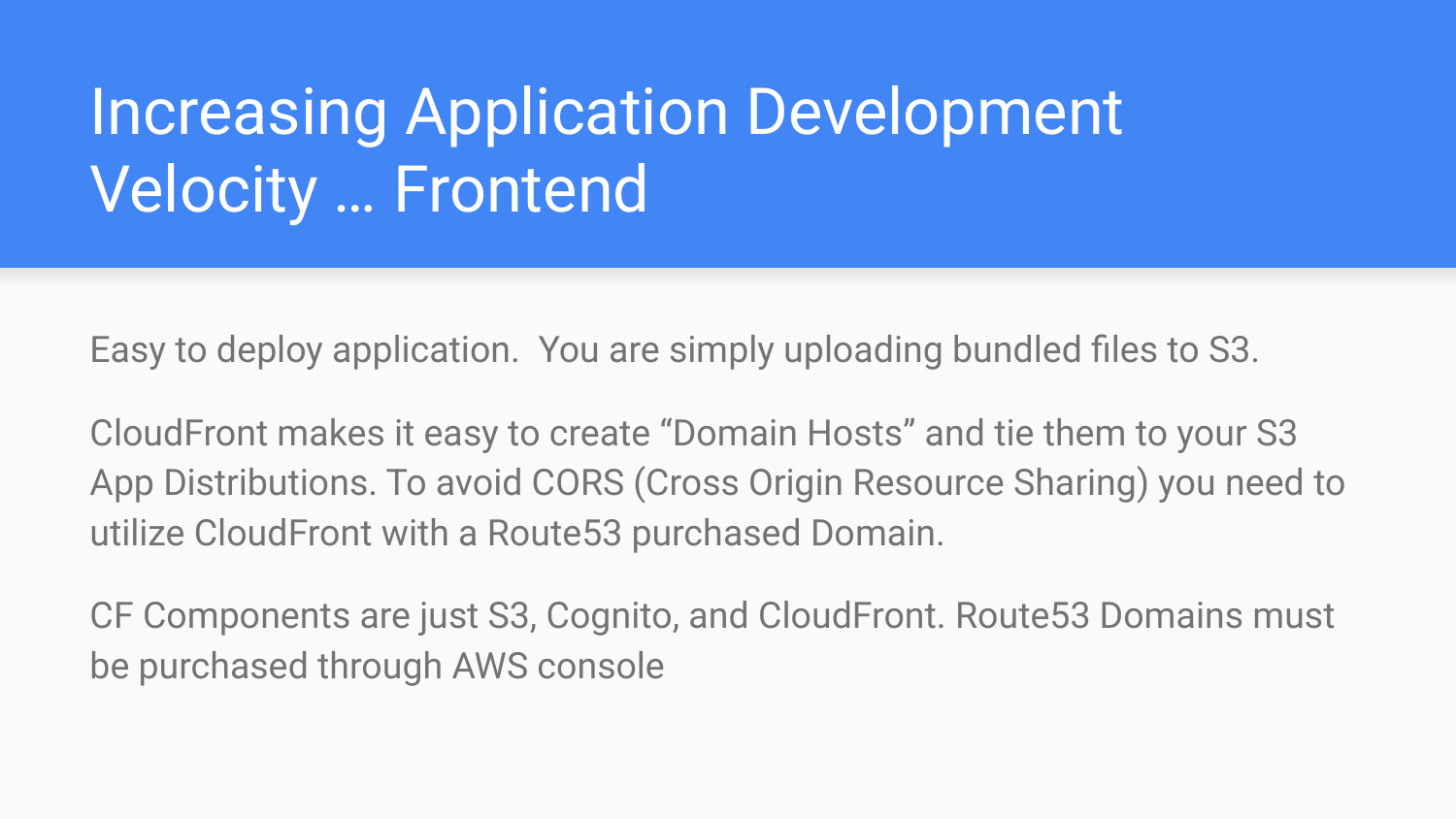

# Increasing Application Development Velocity … Frontend
Easy to deploy application.  You are simply uploading bundled files to S3.
CloudFront makes it easy to create “Domain Hosts” and tie them to your S3 App Distributions. To avoid CORS (Cross Origin Resource Sharing) you need to utilize CloudFront with a Route53 purchased Domain.
CF Components are just S3, Cognito, and CloudFront. Route53 Domains must be purchased through AWS console